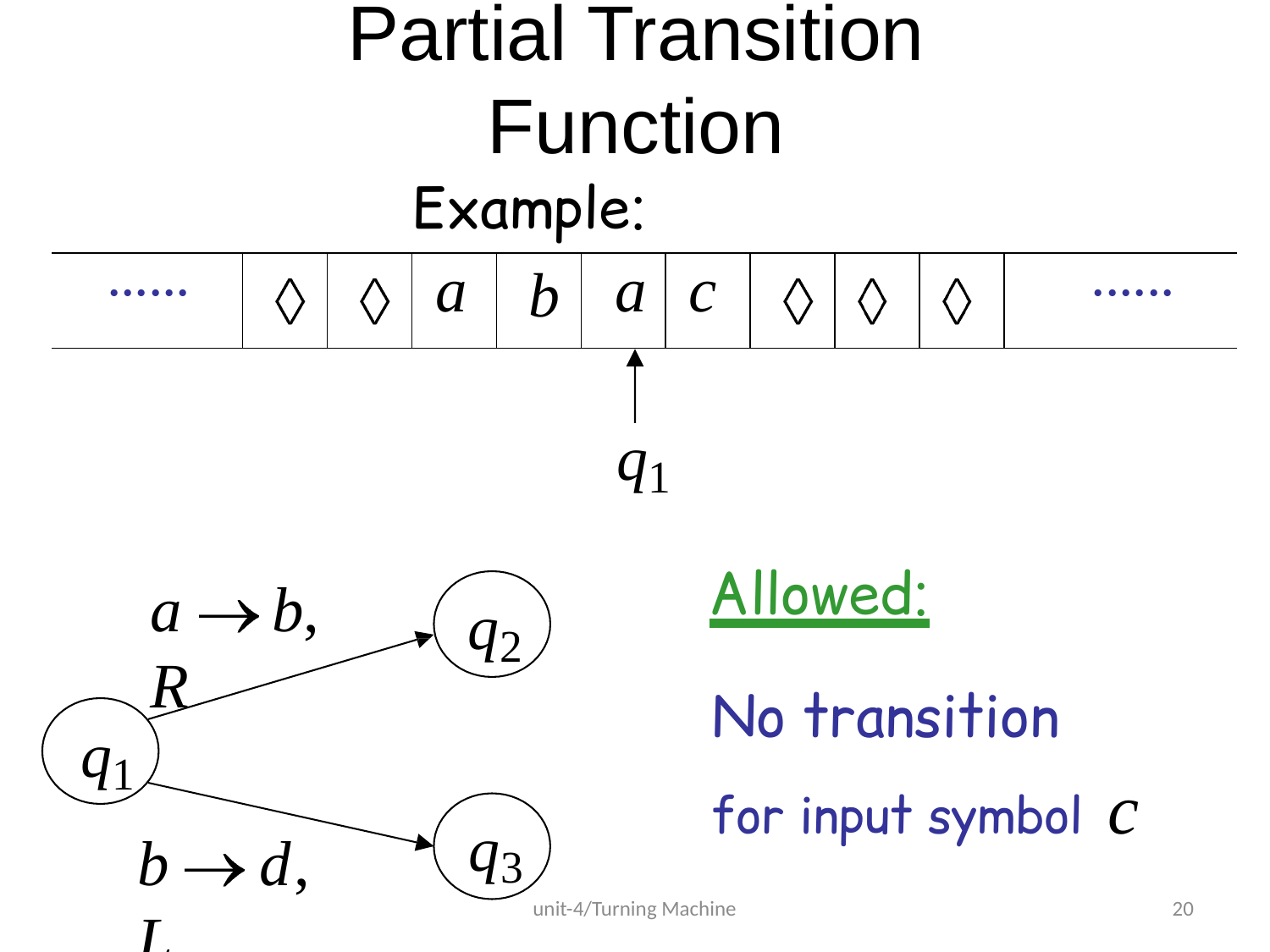

# Partial Transition Function
Example:
| ...... |  |  | a | b | a | c |  |  |  | ...... |
| --- | --- | --- | --- | --- | --- | --- | --- | --- | --- | --- |

q1
Allowed:
No transition
for input symbol c
a	b, R
q2

q1

q3
b	d, L

unit-4/Turning Machine
20